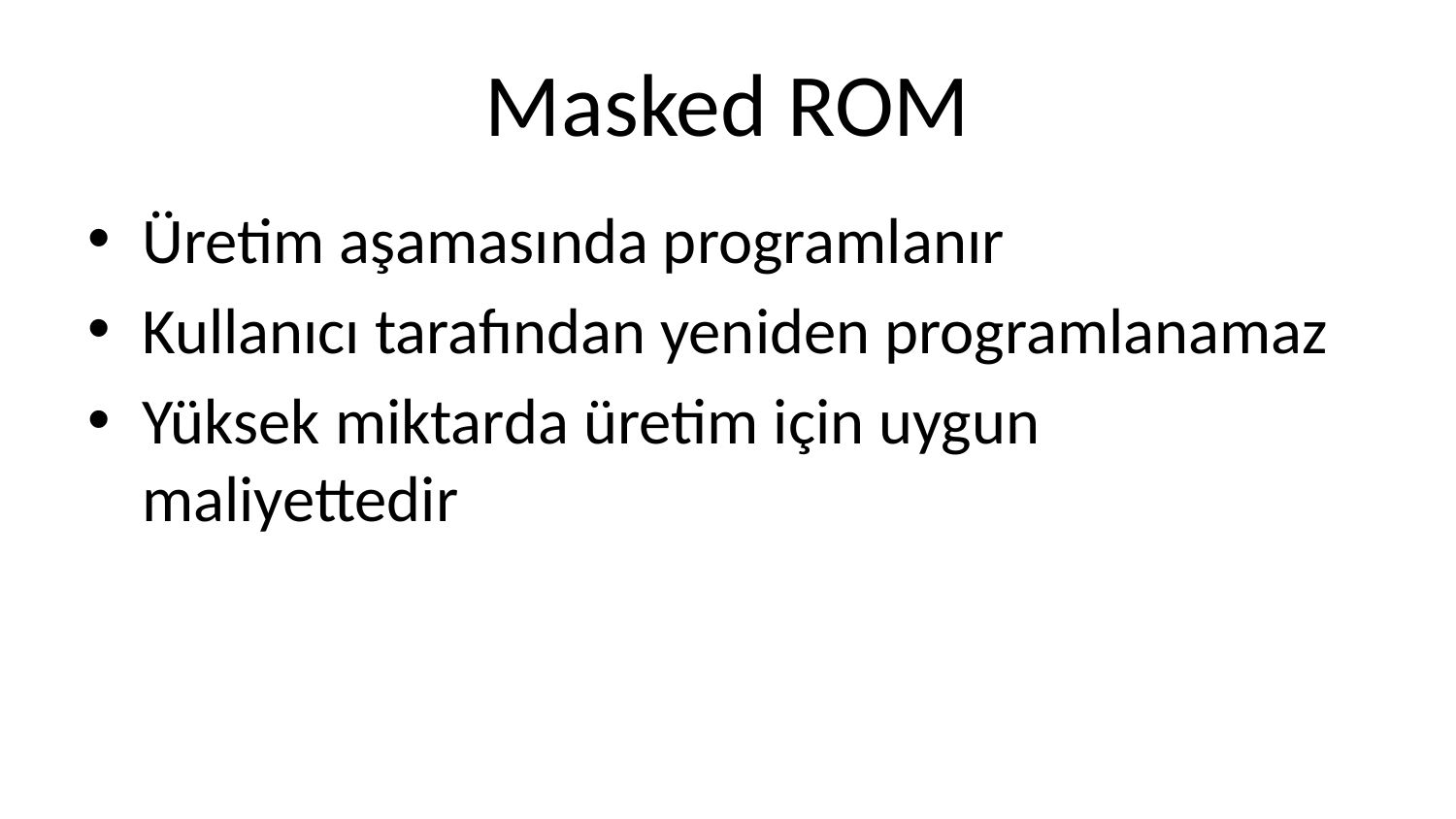

# Masked ROM
Üretim aşamasında programlanır
Kullanıcı tarafından yeniden programlanamaz
Yüksek miktarda üretim için uygun maliyettedir